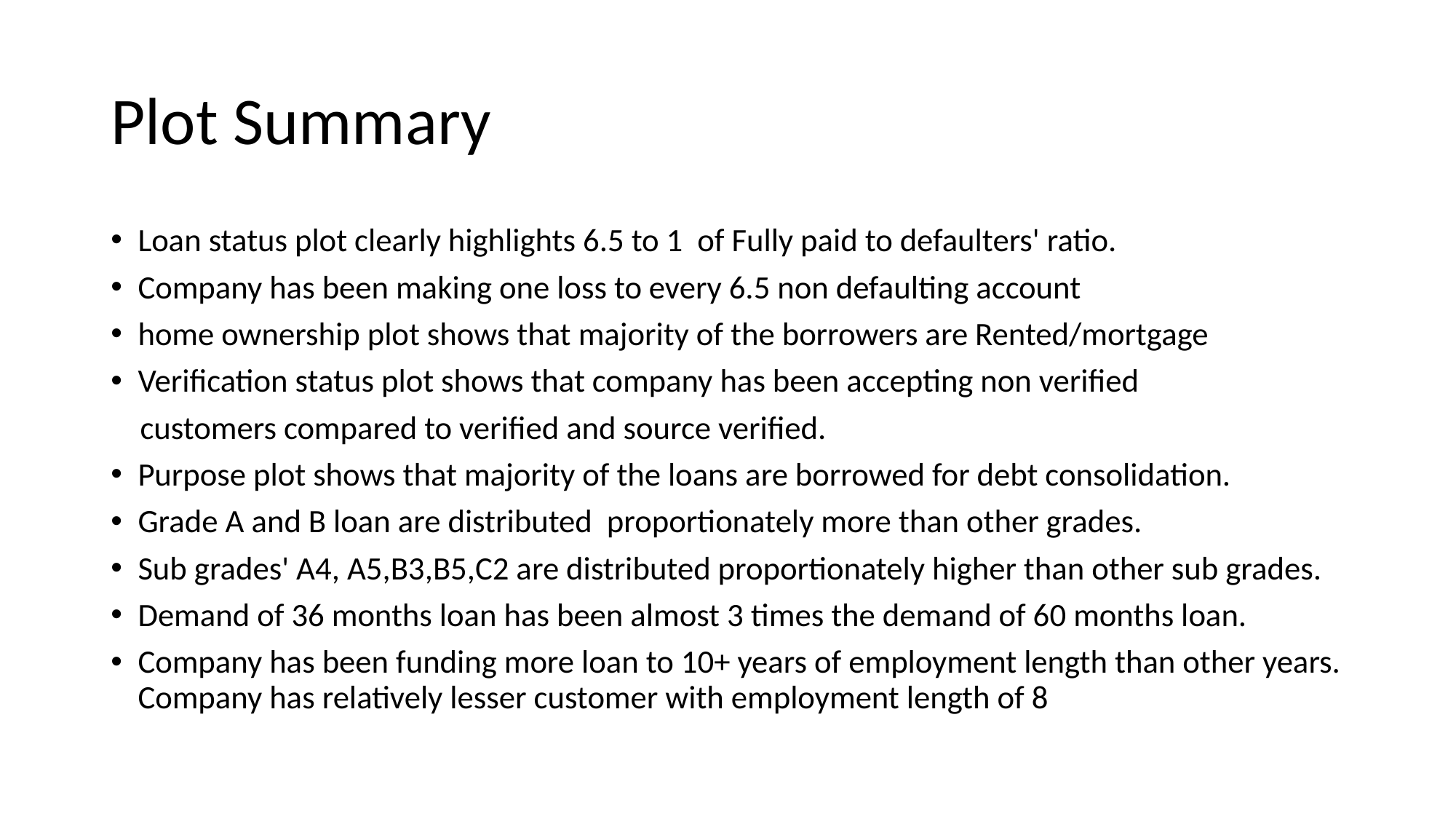

# Plot Summary
Loan status plot clearly highlights 6.5 to 1  of Fully paid to defaulters' ratio.
Company has been making one loss to every 6.5 non defaulting account
home ownership plot shows that majority of the borrowers are Rented/mortgage
Verification status plot shows that company has been accepting non verified
    customers compared to verified and source verified.
Purpose plot shows that majority of the loans are borrowed for debt consolidation.
Grade A and B loan are distributed  proportionately more than other grades.
Sub grades' A4, A5,B3,B5,C2 are distributed proportionately higher than other sub grades.
Demand of 36 months loan has been almost 3 times the demand of 60 months loan.
Company has been funding more loan to 10+ years of employment length than other years. Company has relatively lesser customer with employment length of 8